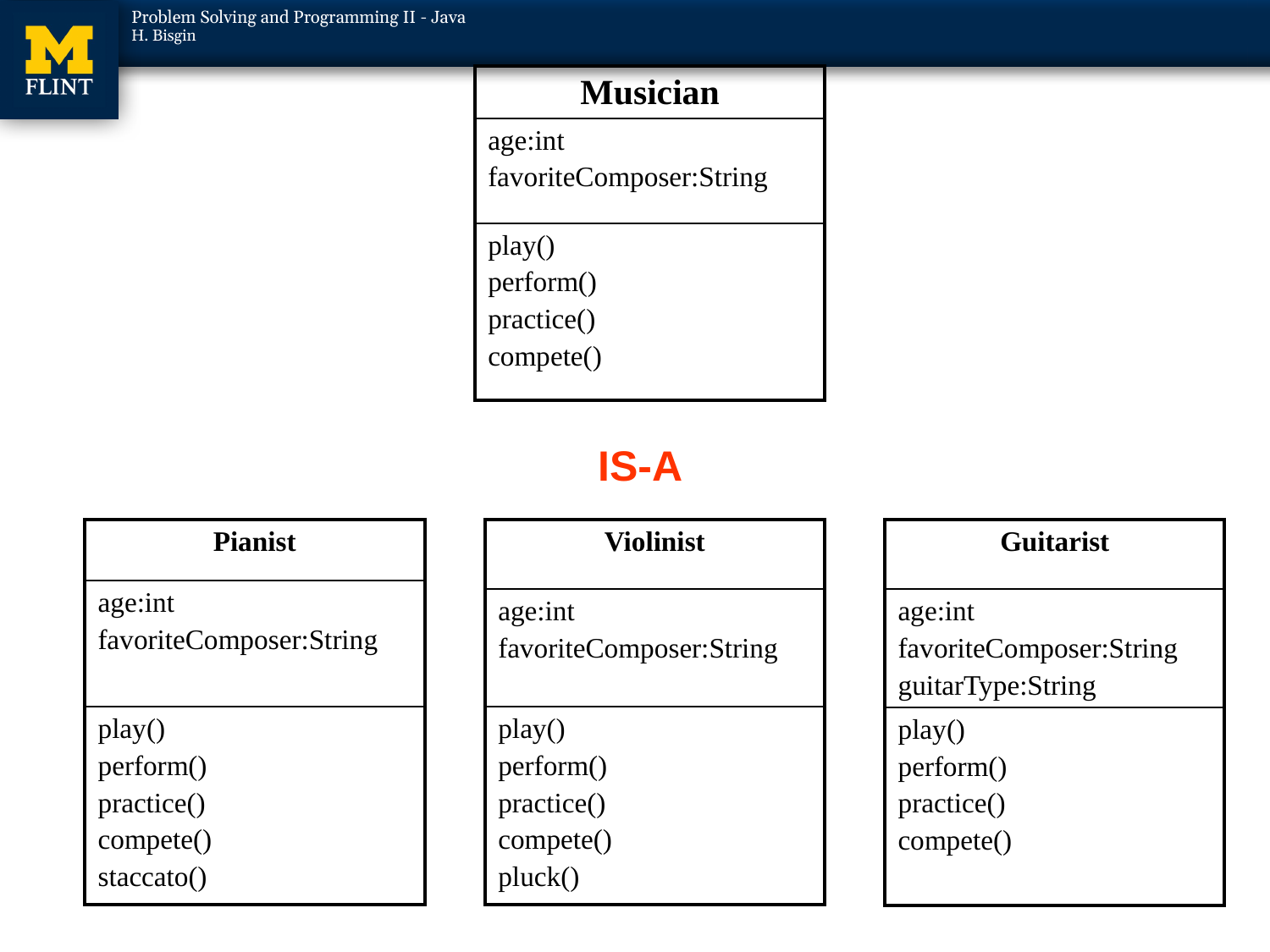

| Musician |
| --- |
| age:int favoriteComposer:String |
| play() perform() practice() compete() |
IS-A
| Pianist |
| --- |
| age:int favoriteComposer:String |
| play() perform() practice() compete() staccato() |
| Violinist |
| --- |
| age:int favoriteComposer:String |
| play() perform() practice() compete() pluck() |
| Guitarist |
| --- |
| age:int favoriteComposer:String guitarType:String |
| play() perform() practice() compete() |